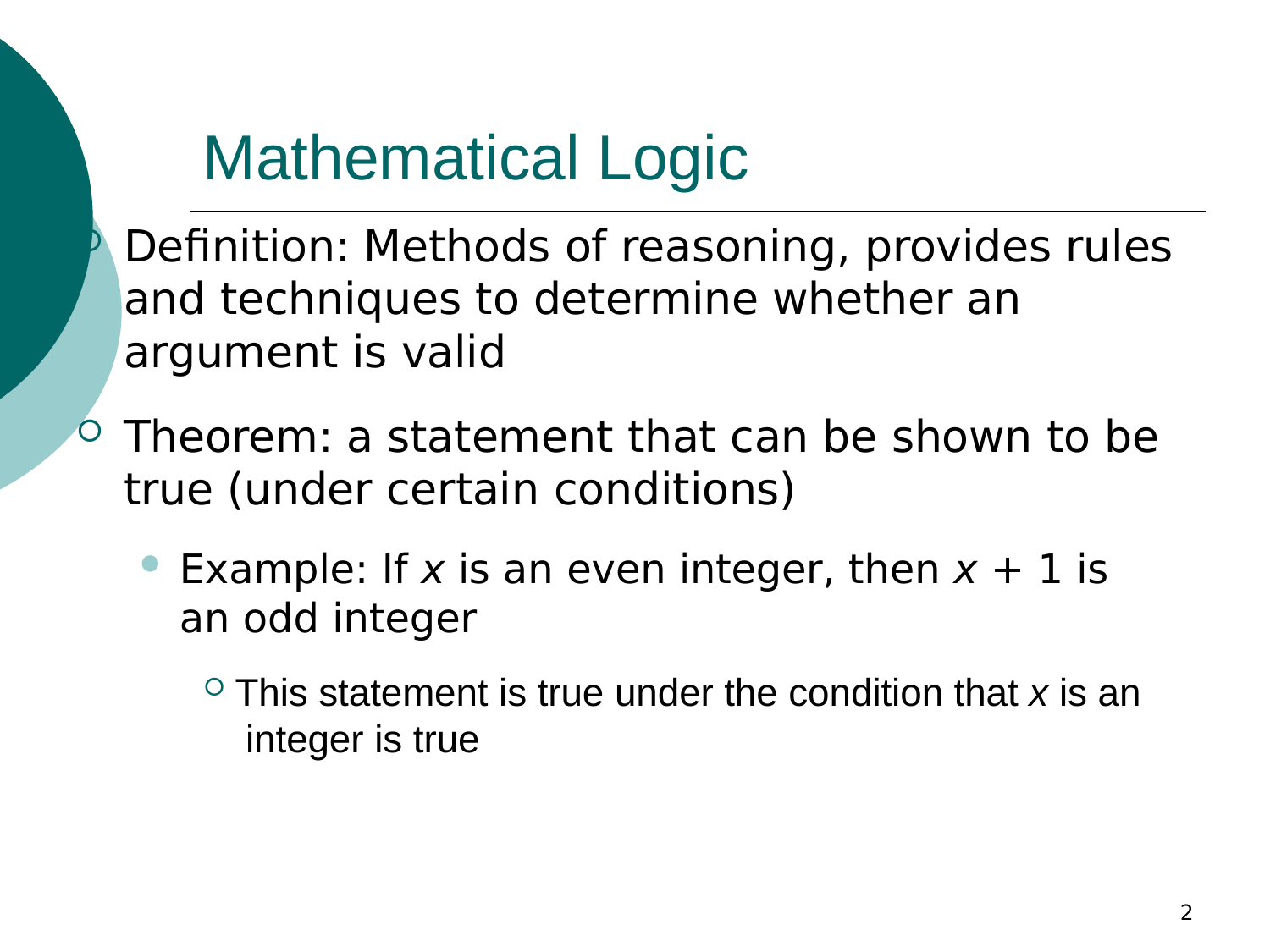

# Mathematical Logic
Definition: Methods of reasoning, provides rules  and techniques to determine whether an  argument is valid
Theorem: a statement that can be shown to be  true (under certain conditions)
Example: If x is an even integer, then x + 1 is  an odd integer
This statement is true under the condition that x is an  integer is true
2